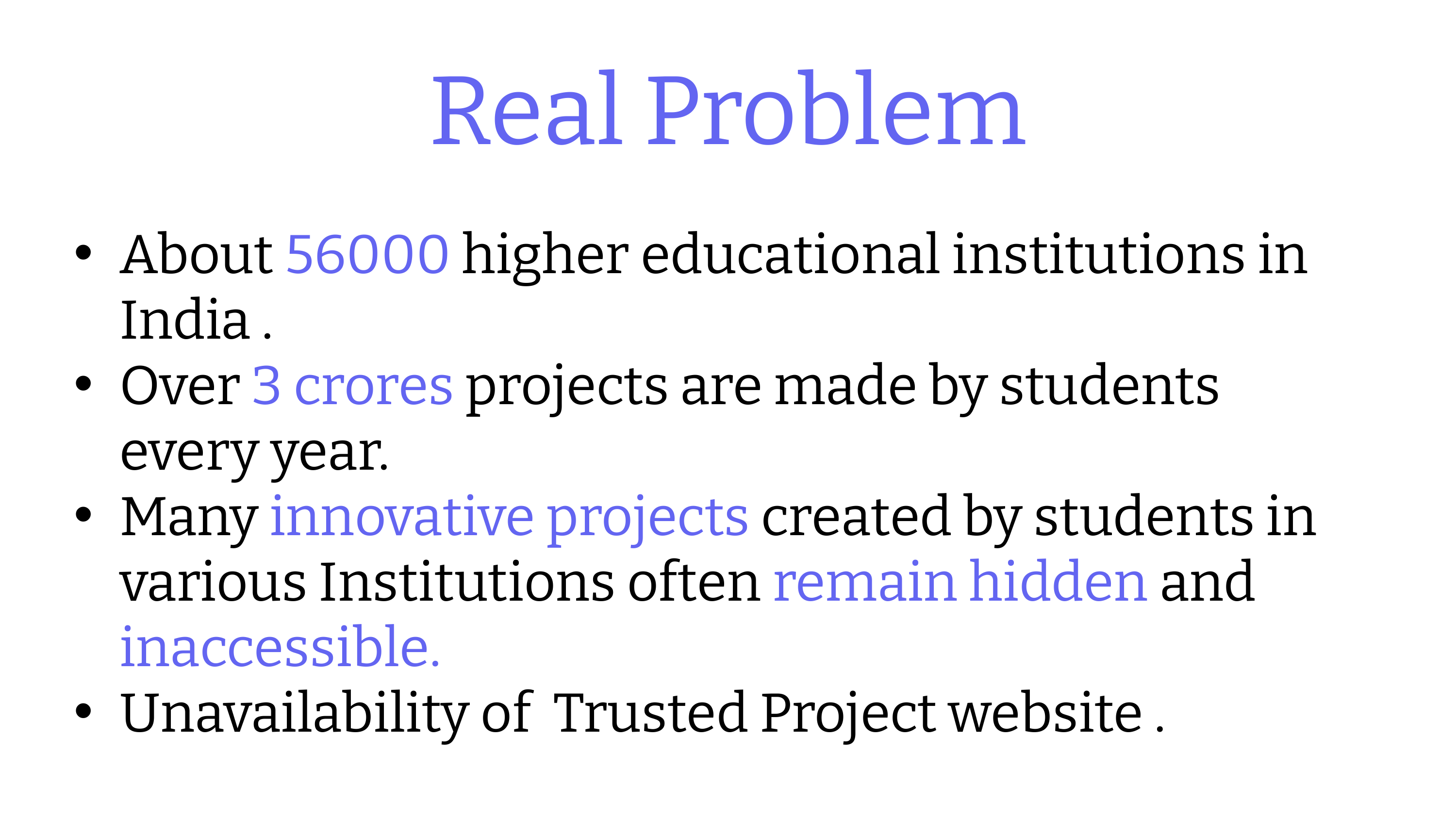

Real Problem
About 56000 higher educational institutions in India .
Over 3 crores projects are made by students every year.
Many innovative projects created by students in various Institutions often remain hidden and inaccessible.
Unavailability of  Trusted Project website .